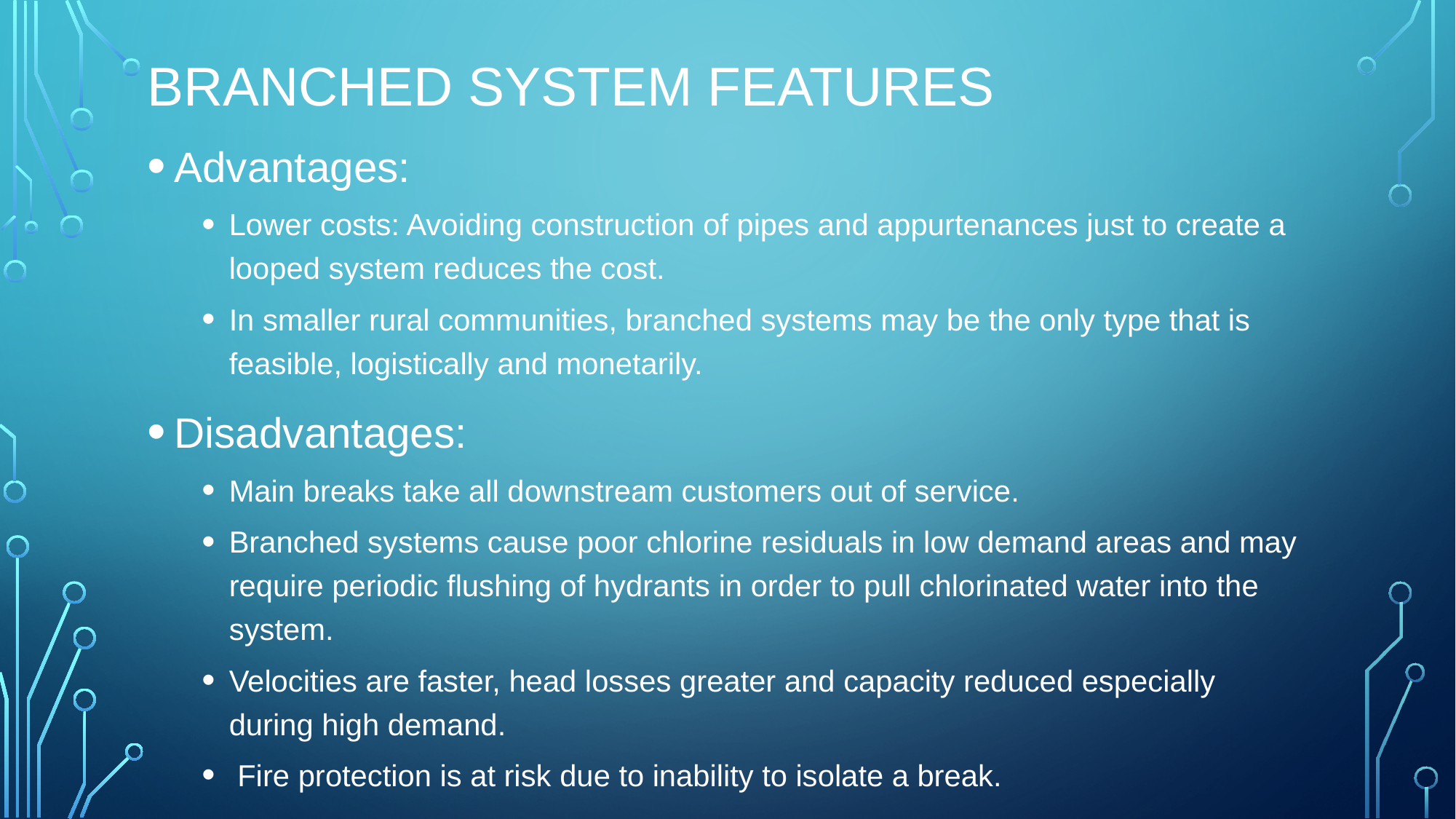

# Branched System features
Advantages:
Lower costs: Avoiding construction of pipes and appurtenances just to create a looped system reduces the cost.
In smaller rural communities, branched systems may be the only type that is feasible, logistically and monetarily.
Disadvantages:
Main breaks take all downstream customers out of service.
Branched systems cause poor chlorine residuals in low demand areas and may require periodic flushing of hydrants in order to pull chlorinated water into the system.
Velocities are faster, head losses greater and capacity reduced especially during high demand.
 Fire protection is at risk due to inability to isolate a break.